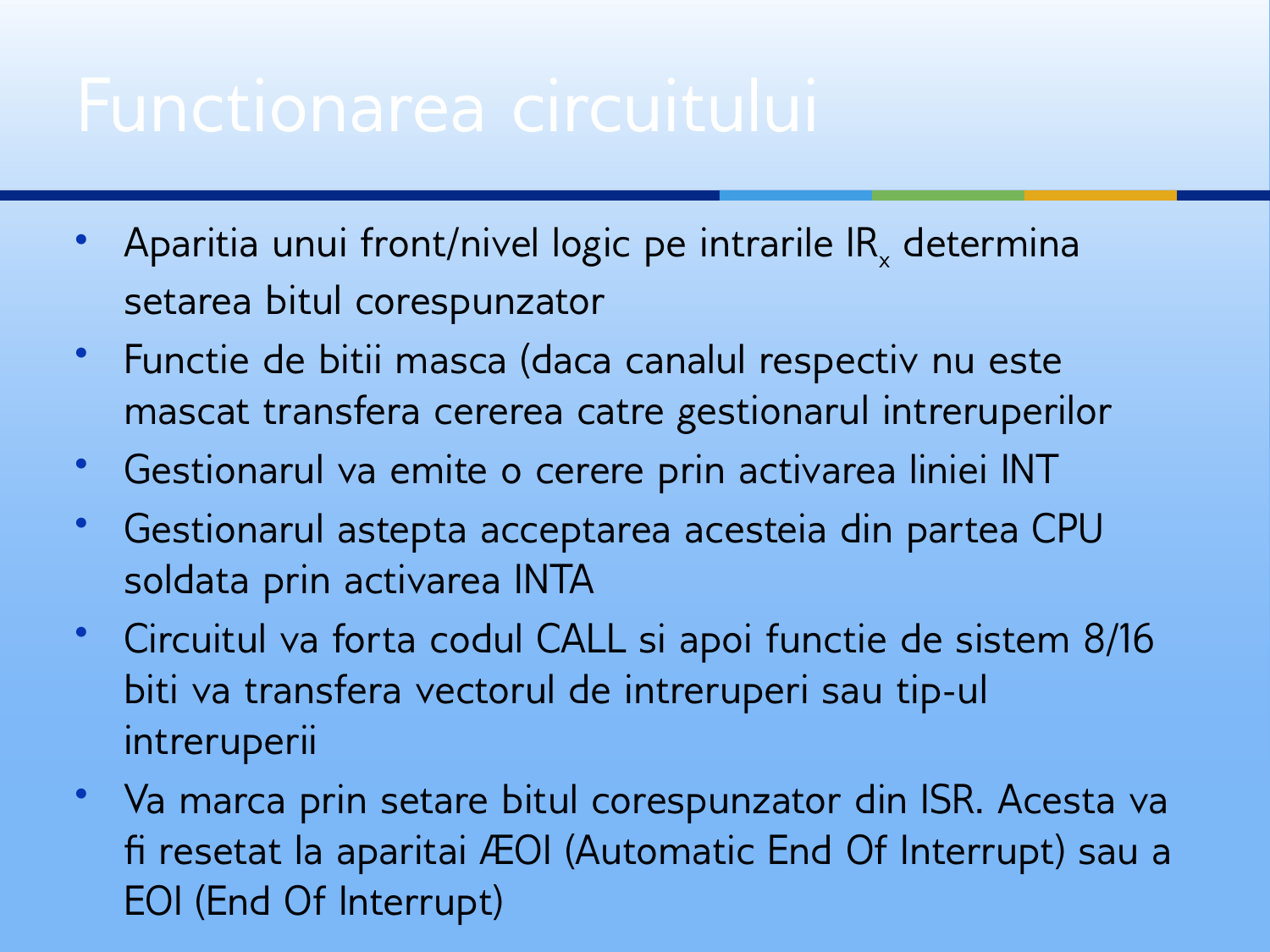

# Functionarea circuitului
Aparitia unui front/nivel logic pe intrarile IRx determina setarea bitul corespunzator
Functie de bitii masca (daca canalul respectiv nu este mascat transfera cererea catre gestionarul intreruperilor
Gestionarul va emite o cerere prin activarea liniei INT
Gestionarul astepta acceptarea acesteia din partea CPU soldata prin activarea INTA
Circuitul va forta codul CALL si apoi functie de sistem 8/16 biti va transfera vectorul de intreruperi sau tip-ul intreruperii
Va marca prin setare bitul corespunzator din ISR. Acesta va fi resetat la aparitai AEOI (Automatic End Of Interrupt) sau a EOI (End Of Interrupt)